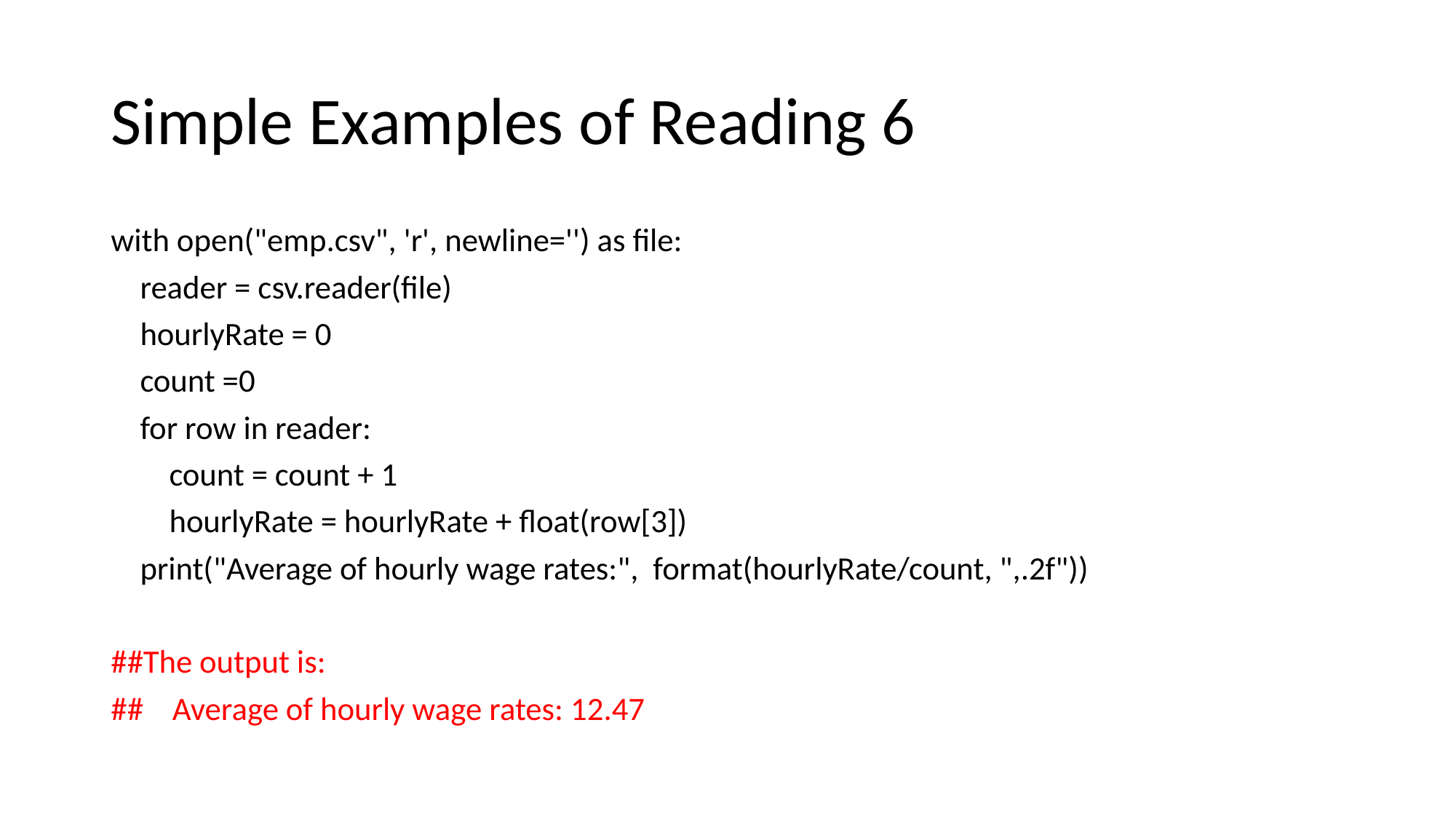

# Simple Examples of Reading 6
with open("emp.csv", 'r', newline='') as file:
    reader = csv.reader(file)
    hourlyRate = 0
    count =0
    for row in reader:
        count = count + 1
        hourlyRate = hourlyRate + float(row[3])
    print("Average of hourly wage rates:",  format(hourlyRate/count, ",.2f"))

##The output is:
##    Average of hourly wage rates: 12.47